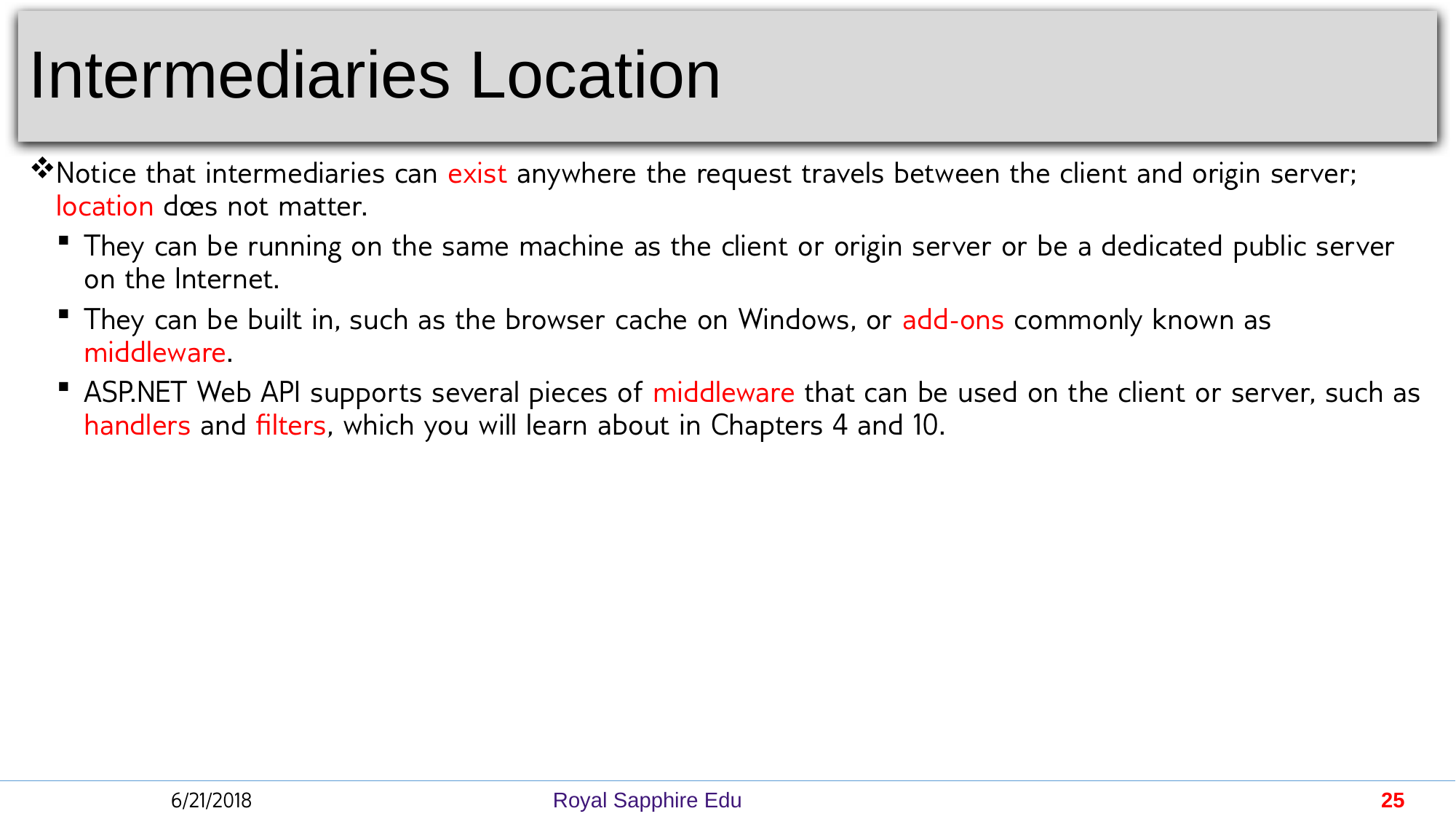

# Intermediaries Location
Notice that intermediaries can exist anywhere the request travels between the client and origin server; location does not matter.
They can be running on the same machine as the client or origin server or be a dedicated public server on the Internet.
They can be built in, such as the browser cache on Windows, or add-ons commonly known as middleware.
ASP.NET Web API supports several pieces of middleware that can be used on the client or server, such as handlers and filters, which you will learn about in Chapters 4 and 10.
6/21/2018
Royal Sapphire Edu
25